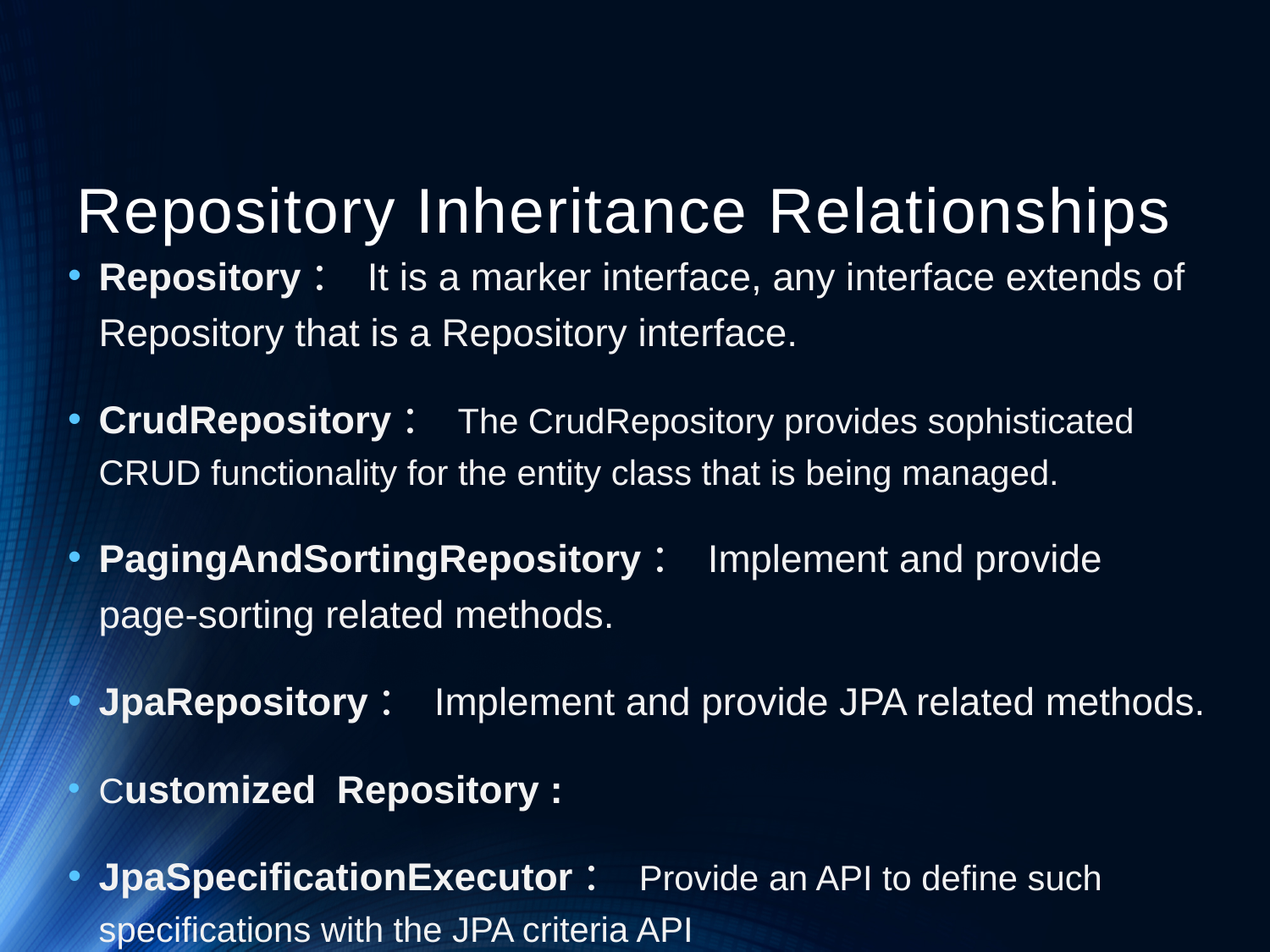

# Repository Inheritance Relationships
Repository： It is a marker interface, any interface extends of Repository that is a Repository interface.
CrudRepository： The CrudRepository provides sophisticated CRUD functionality for the entity class that is being managed.
PagingAndSortingRepository： Implement and provide page-sorting related methods.
JpaRepository： Implement and provide JPA related methods.
Customized  Repository :
JpaSpecificationExecutor： Provide an API to define such specifications with the JPA criteria API